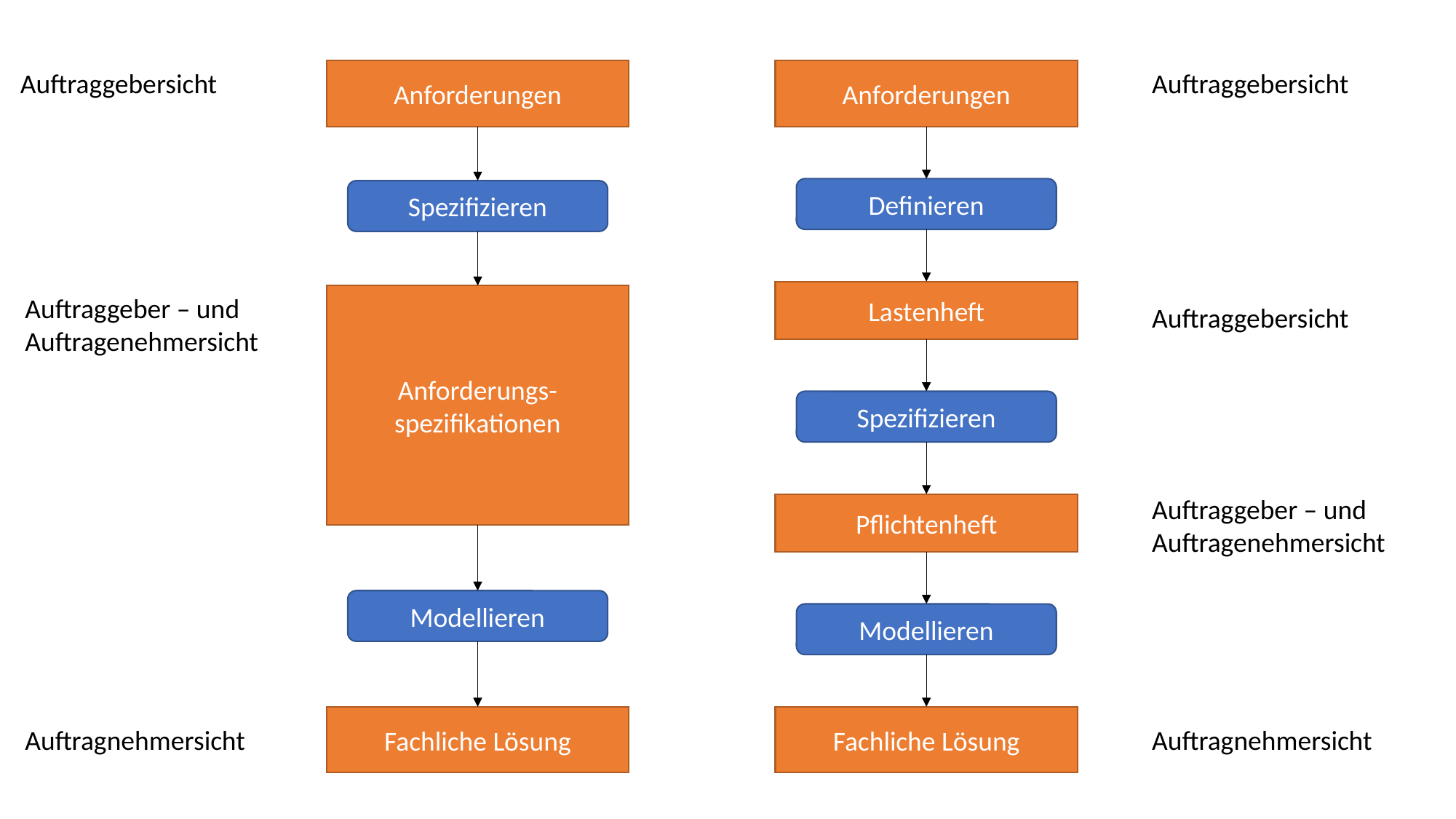

Auftraggebersicht
Anforderungen
Anforderungen
Auftraggebersicht
Definieren
Spezifizieren
Lastenheft
Auftraggeber – und Auftragenehmersicht
Anforderungs-spezifikationen
Auftraggebersicht
Spezifizieren
Auftraggeber – und Auftragenehmersicht
Pflichtenheft
Modellieren
Modellieren
Fachliche Lösung
Fachliche Lösung
Auftragnehmersicht
Auftragnehmersicht